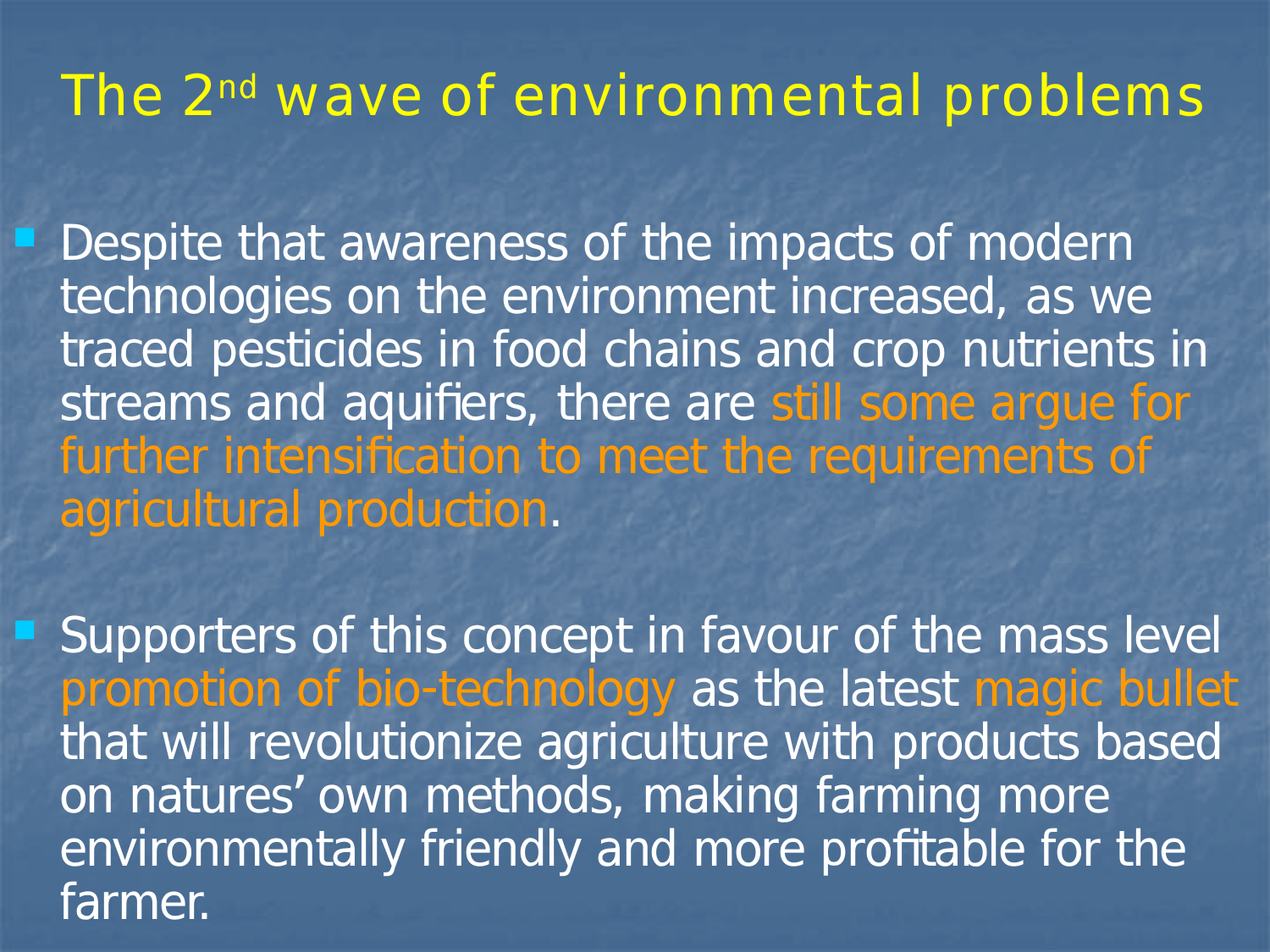

# The 2nd wave of environmental problems
Despite that awareness of the impacts of modern technologies on the environment increased, as we traced pesticides in food chains and crop nutrients in streams and aquifiers, there are still some argue for further intensification to meet the requirements of agricultural production.

Supporters of this concept in favour of the mass level promotion of bio-technology as the latest magic bullet that will revolutionize agriculture with products based on natures’ own methods, making farming more environmentally friendly and more profitable for the farmer.